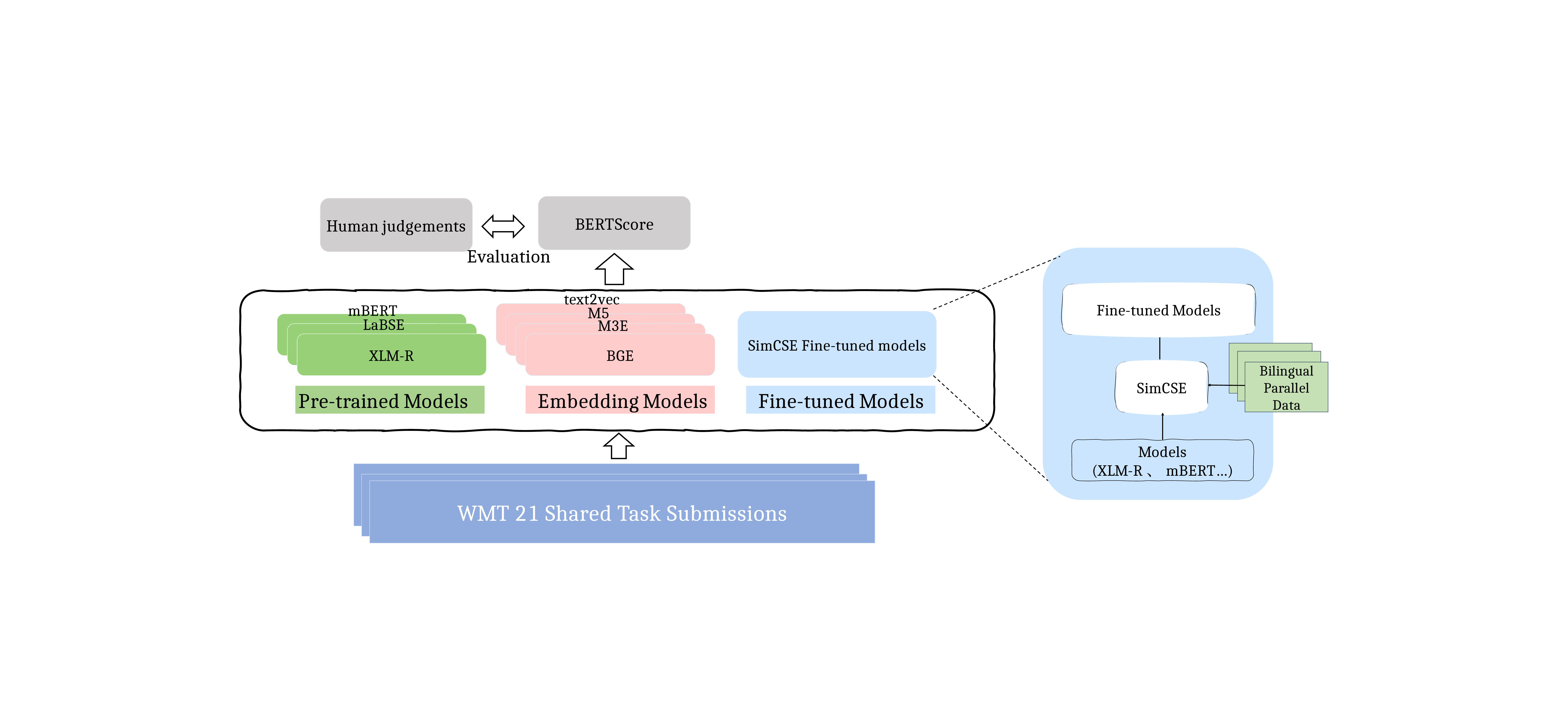

BERTScore
Human judgements

Evaluation

Fine-tuned Models
text2vec

mBERT
M5

SimCSE Fine-tuned models
LaBSE

M3E

XLM-R
BGE

Bilingual Parallel Data
SimCSE
Pre-trained Models
  Embedding Models
  Fine-tuned Models

Models
(XLM-R、mBERT…)

WMT 21 Shared Task Submissions